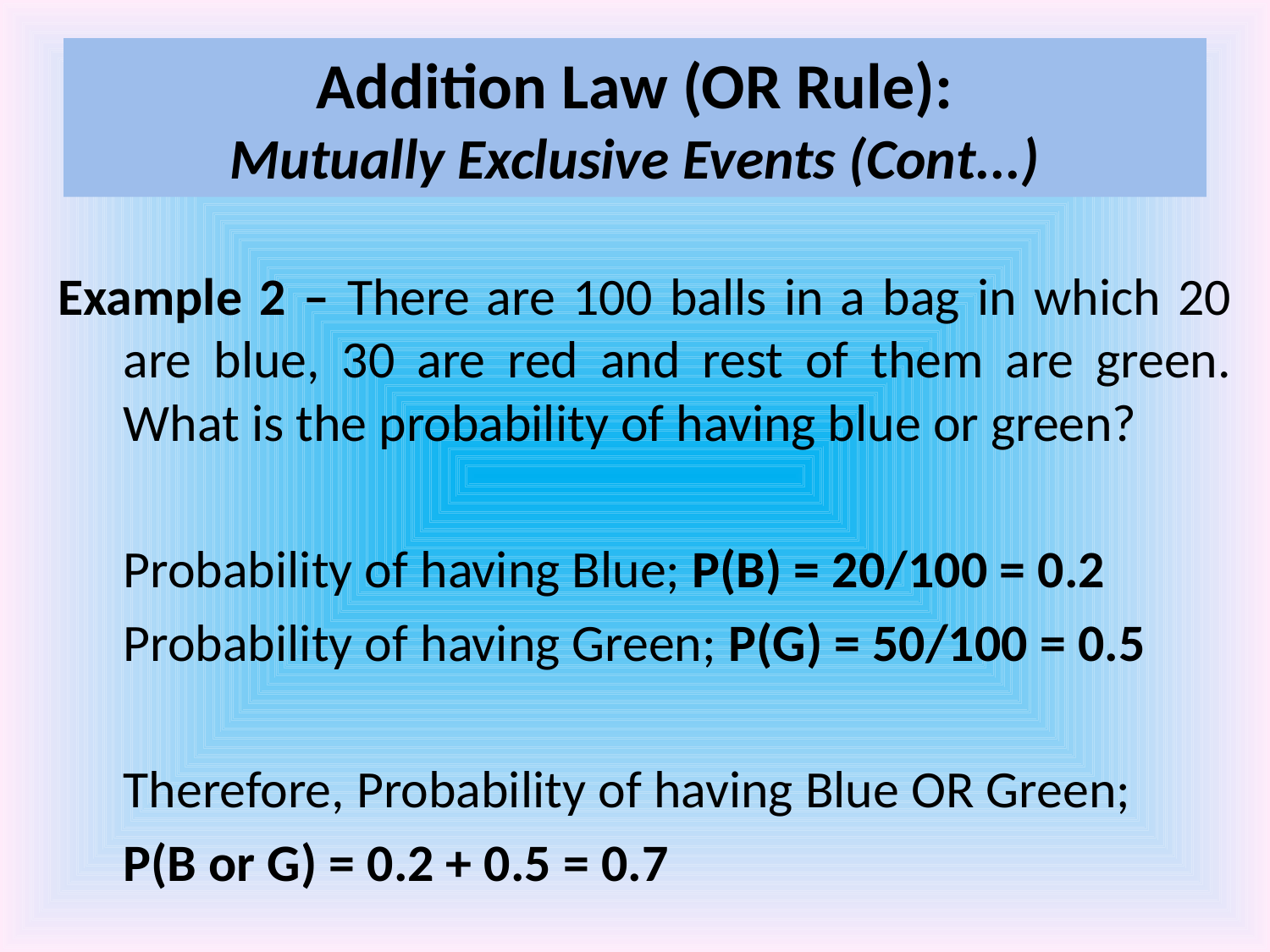

# Addition Law (OR Rule): Mutually Exclusive Events (Cont...)

Example 2 – There are 100 balls in a bag in which 20 are blue, 30 are red and rest of them are green. What is the probability of having blue or green?

	Probability of having Blue; P(B) = 20/100 = 0.2
	Probability of having Green; P(G) = 50/100 = 0.5

	Therefore, Probability of having Blue OR Green;
	P(B or G) = 0.2 + 0.5 = 0.7